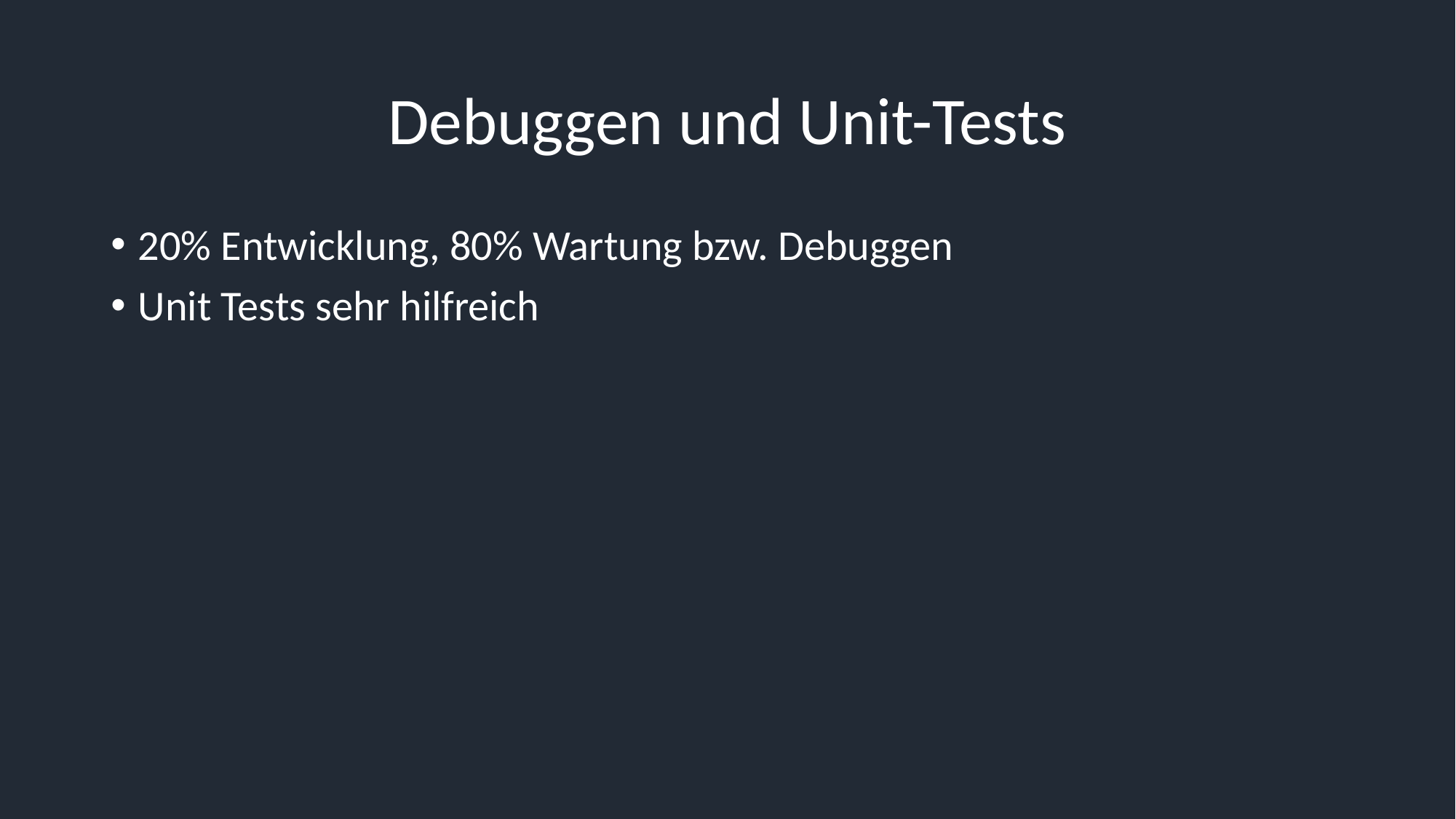

# Debuggen und Unit-Tests
20% Entwicklung, 80% Wartung bzw. Debuggen
Unit Tests sehr hilfreich